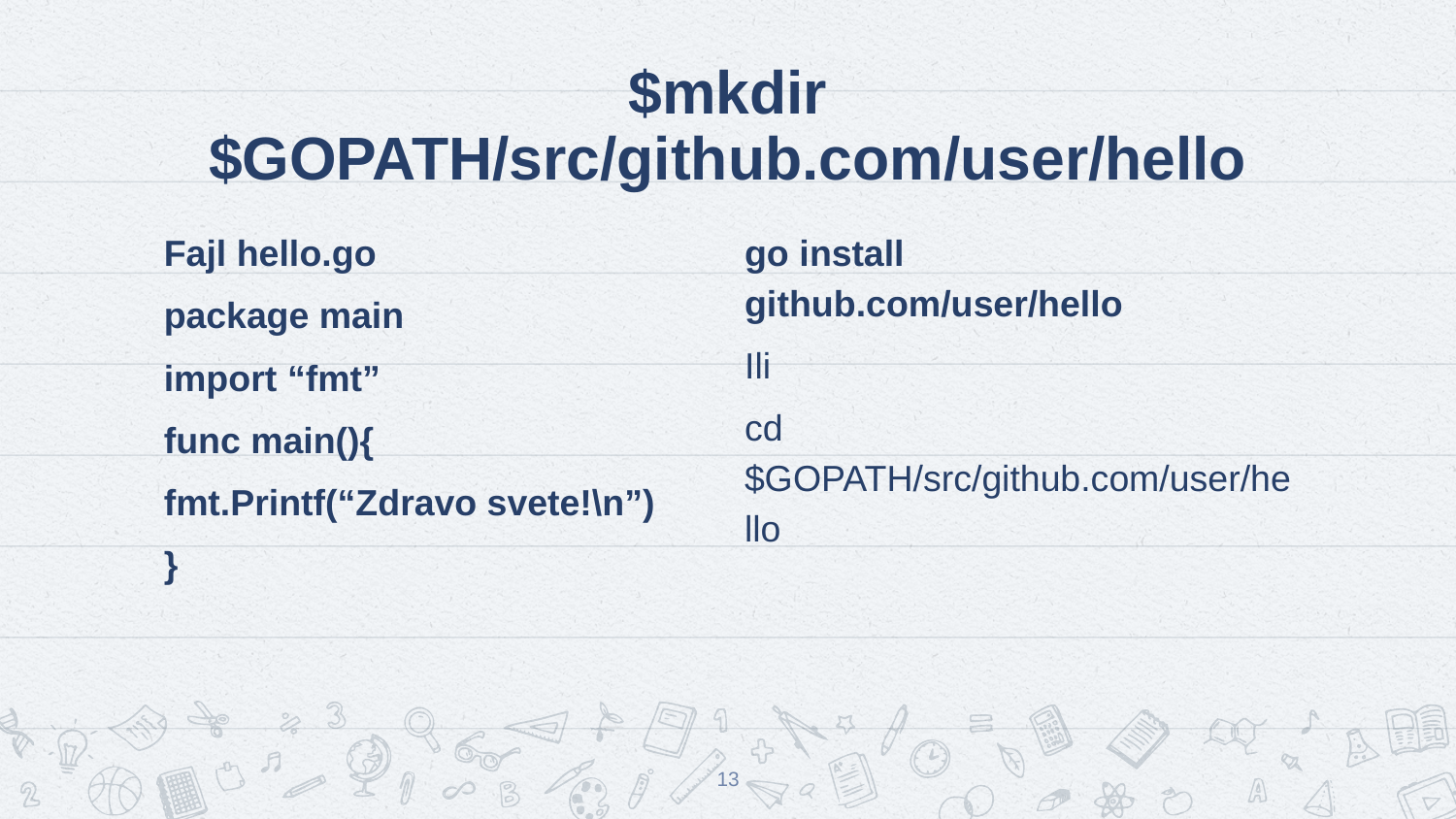

# $mkdir $GOPATH/src/github.com/user/hello
Fajl hello.go
package main
import “fmt”
func main(){
fmt.Printf(“Zdravo svete!\n”)
}
go install github.com/user/hello
Ili
cd $GOPATH/src/github.com/user/hello
13